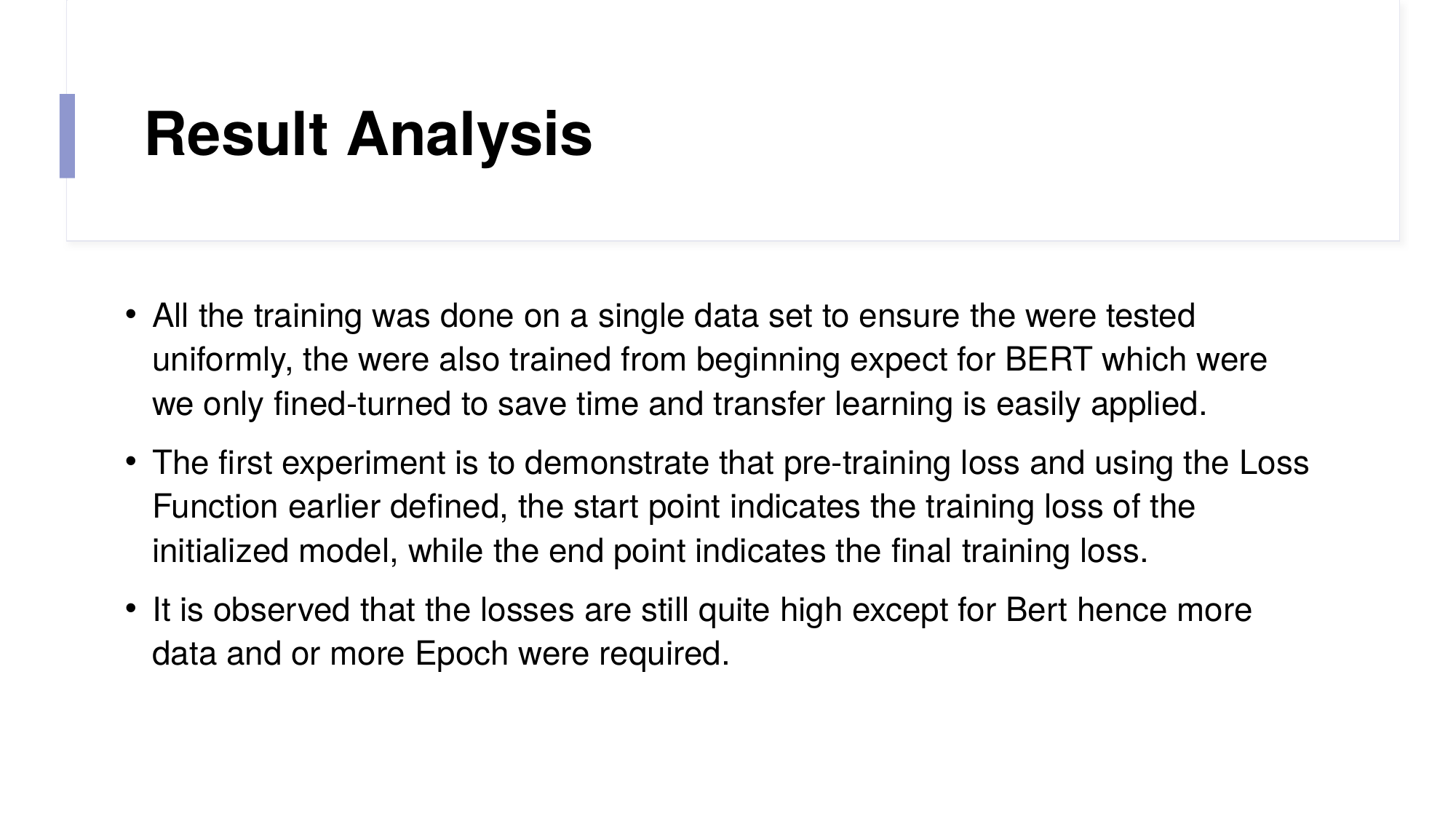

# Result Analysis
All the training was done on a single data set to ensure the were tested uniformly, the were also trained from beginning expect for BERT which were we only fined-turned to save time and transfer learning is easily applied.
The first experiment is to demonstrate that pre-training loss and using the Loss Function earlier defined, the start point indicates the training loss of the initialized model, while the end point indicates the final training loss.
It is observed that the losses are still quite high except for Bert hence more data and or more Epoch were required.